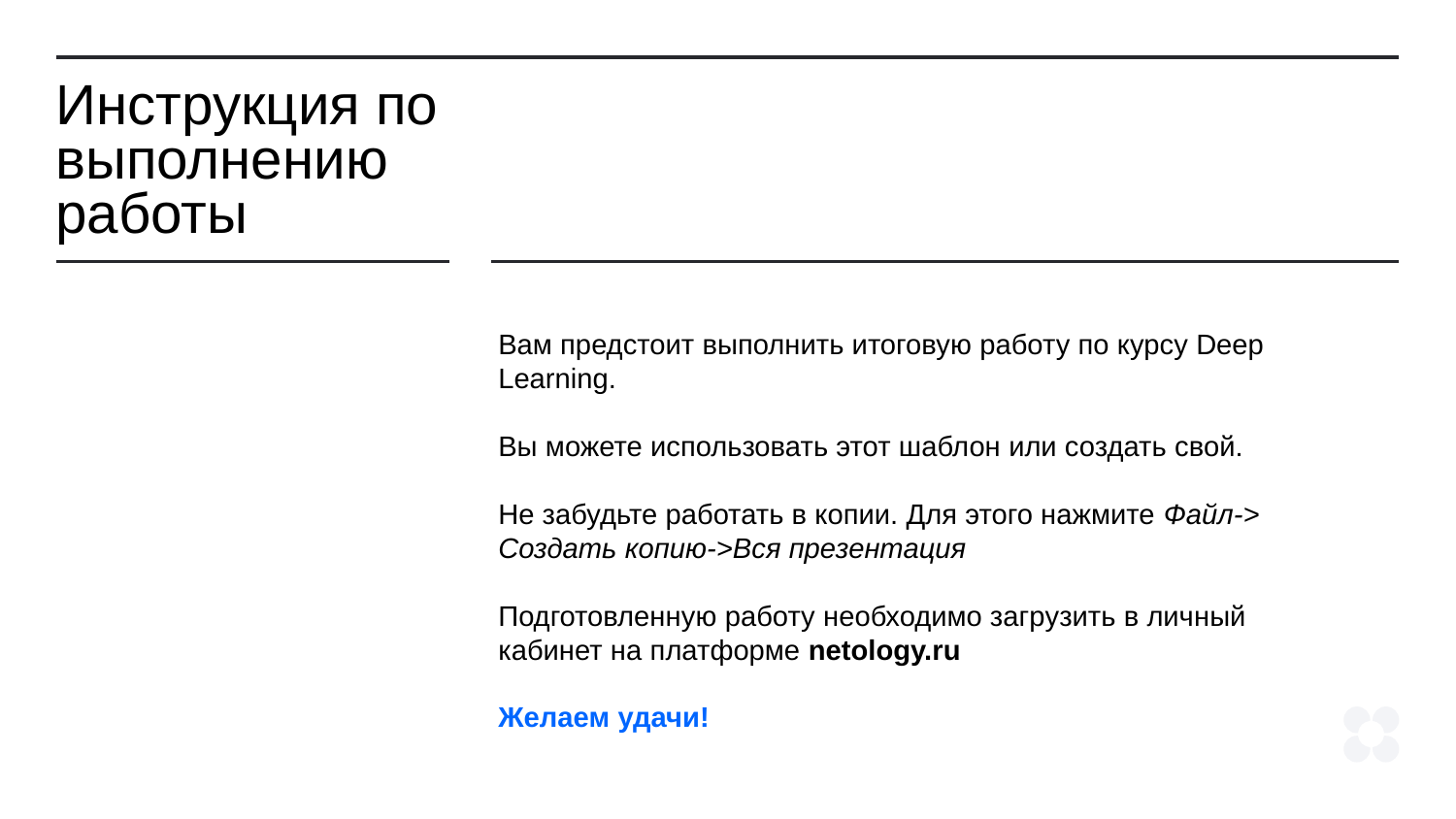

Инструкция по выполнению работы
Вам предстоит выполнить итоговую работу по курсу Deep Learning.

Вы можете использовать этот шаблон или создать свой.
Не забудьте работать в копии. Для этого нажмите Файл-> Создать копию->Вся презентация

Подготовленную работу необходимо загрузить в личный кабинет на платформе netology.ru

Желаем удачи!